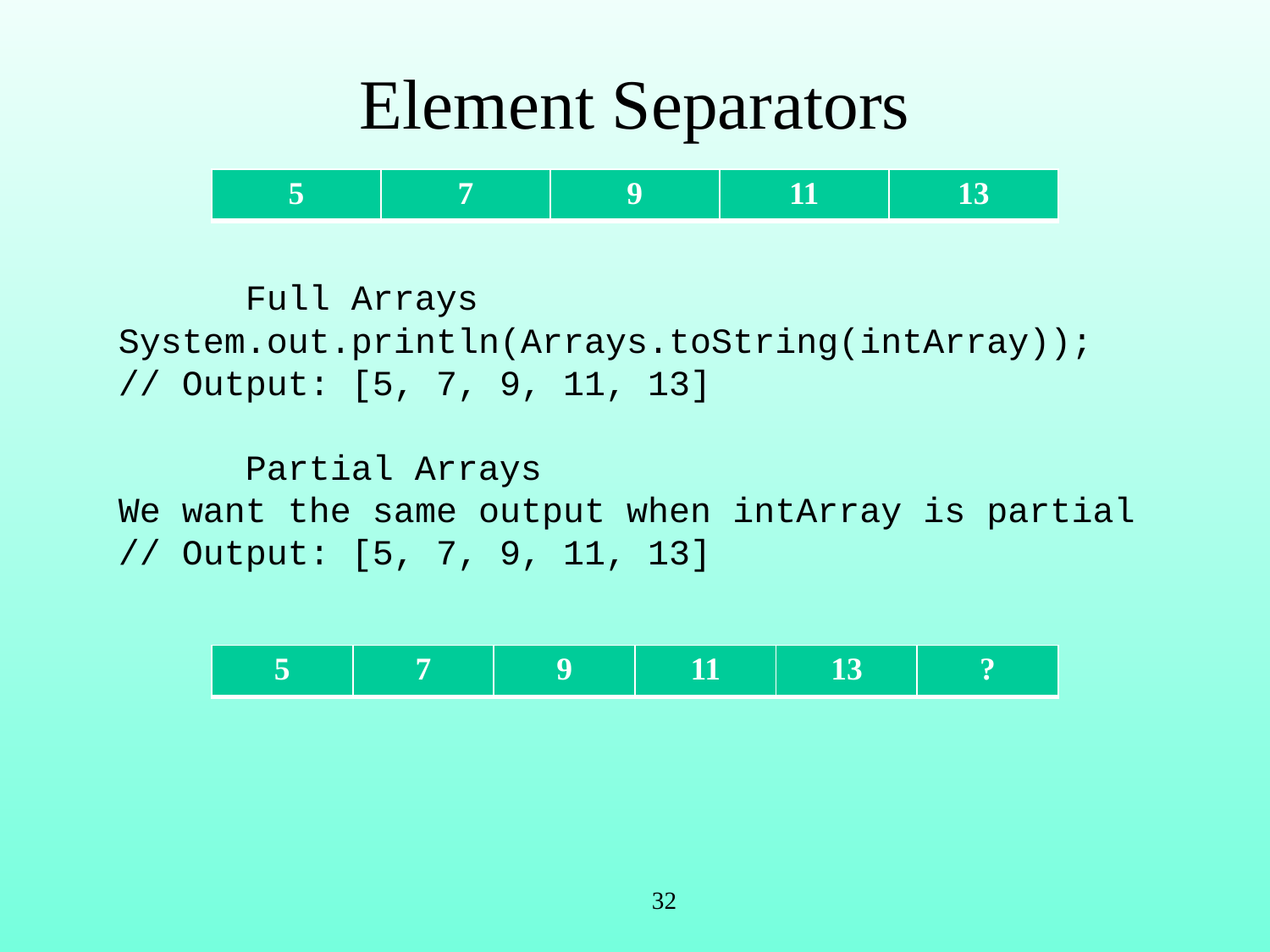

# Element Separators
| 5 | 7 | 9 | 11 | 13 |
| --- | --- | --- | --- | --- |
	Full Arrays
System.out.println(Arrays.toString(intArray));
// Output: [5, 7, 9, 11, 13]

	Partial Arrays
We want the same output when intArray is partial
// Output: [5, 7, 9, 11, 13]

| 5 | 7 | 9 | 11 | 13 | ? |
| --- | --- | --- | --- | --- | --- |
32